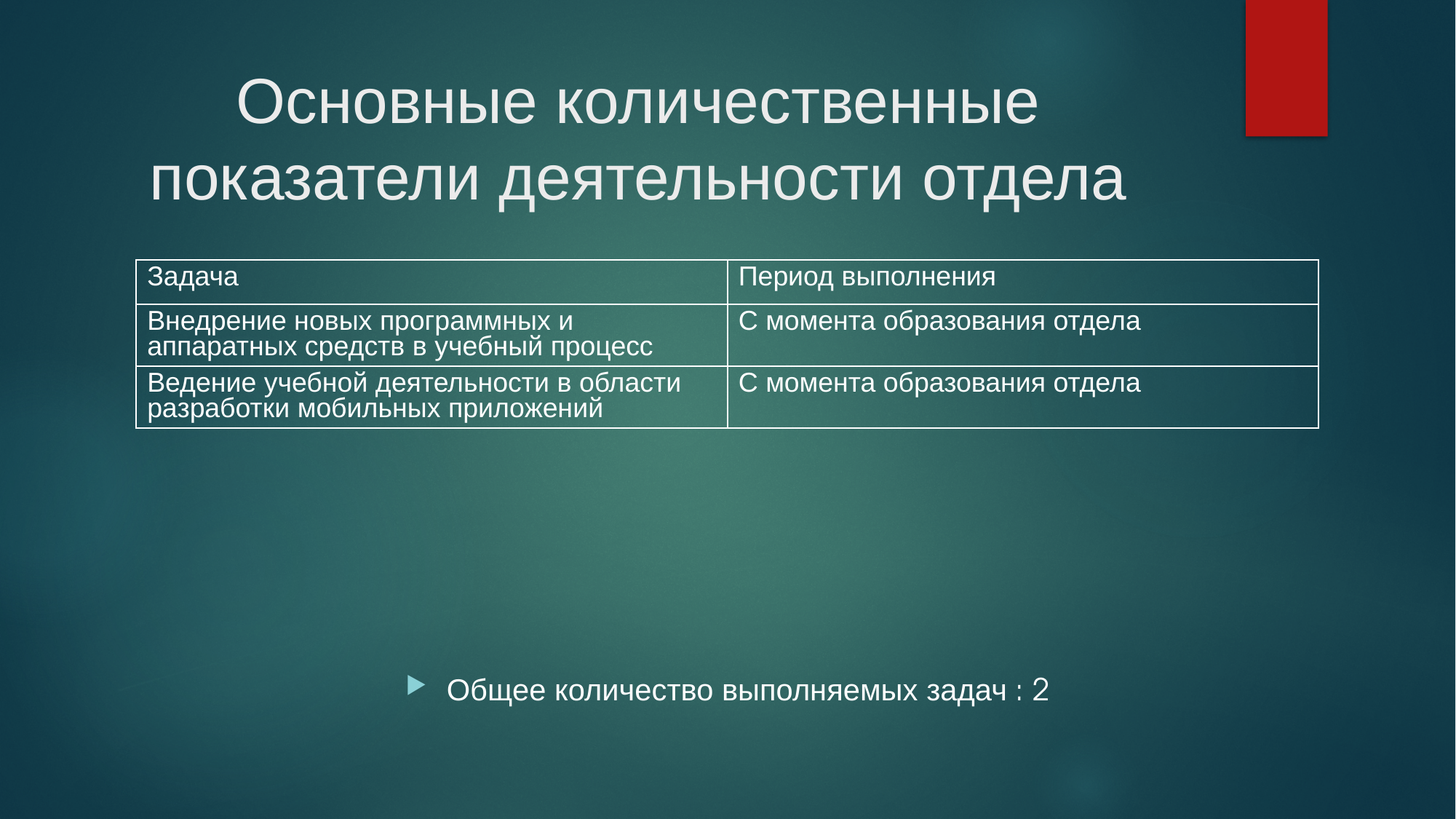

# Основные количественные показатели деятельности отдела
| Задача | Период выполнения |
| --- | --- |
| Внедрение новых программных и аппаратных средств в учебный процесс | С момента образования отдела |
| Ведение учебной деятельности в области разработки мобильных приложений | С момента образования отдела |

Общее количество выполняемых задач : 2